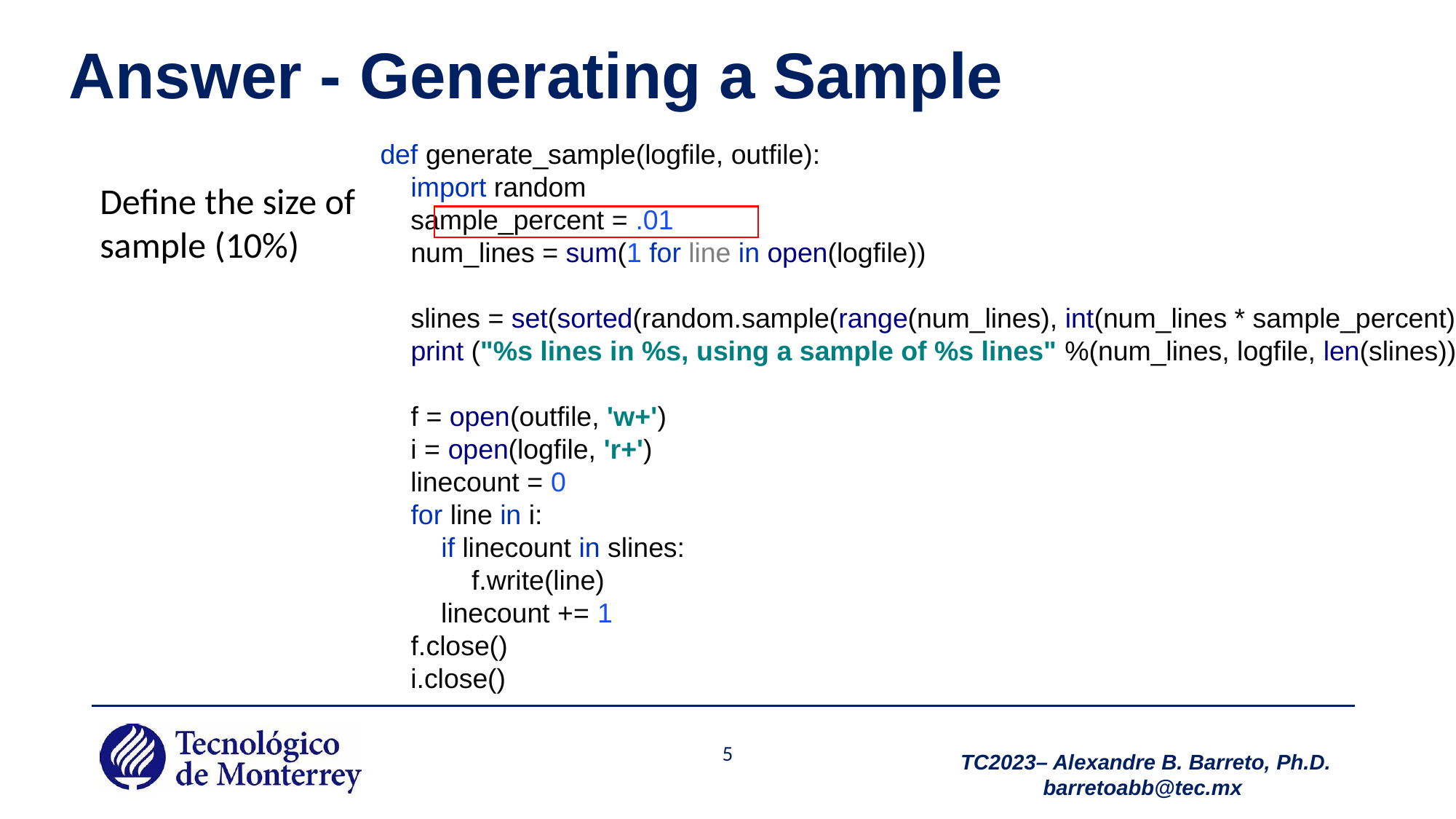

# Answer - Generating a Sample
def generate_sample(logfile, outfile):
    import random
    sample_percent = .01
    num_lines = sum(1 for line in open(logfile))
    slines = set(sorted(random.sample(range(num_lines), int(num_lines * sample_percent))))
    print ("%s lines in %s, using a sample of %s lines" %(num_lines, logfile, len(slines)))
    f = open(outfile, 'w+')
    i = open(logfile, 'r+')
    linecount = 0
    for line in i:
        if linecount in slines:
            f.write(line)
        linecount += 1
    f.close()
    i.close()
Define the size of sample (10%)